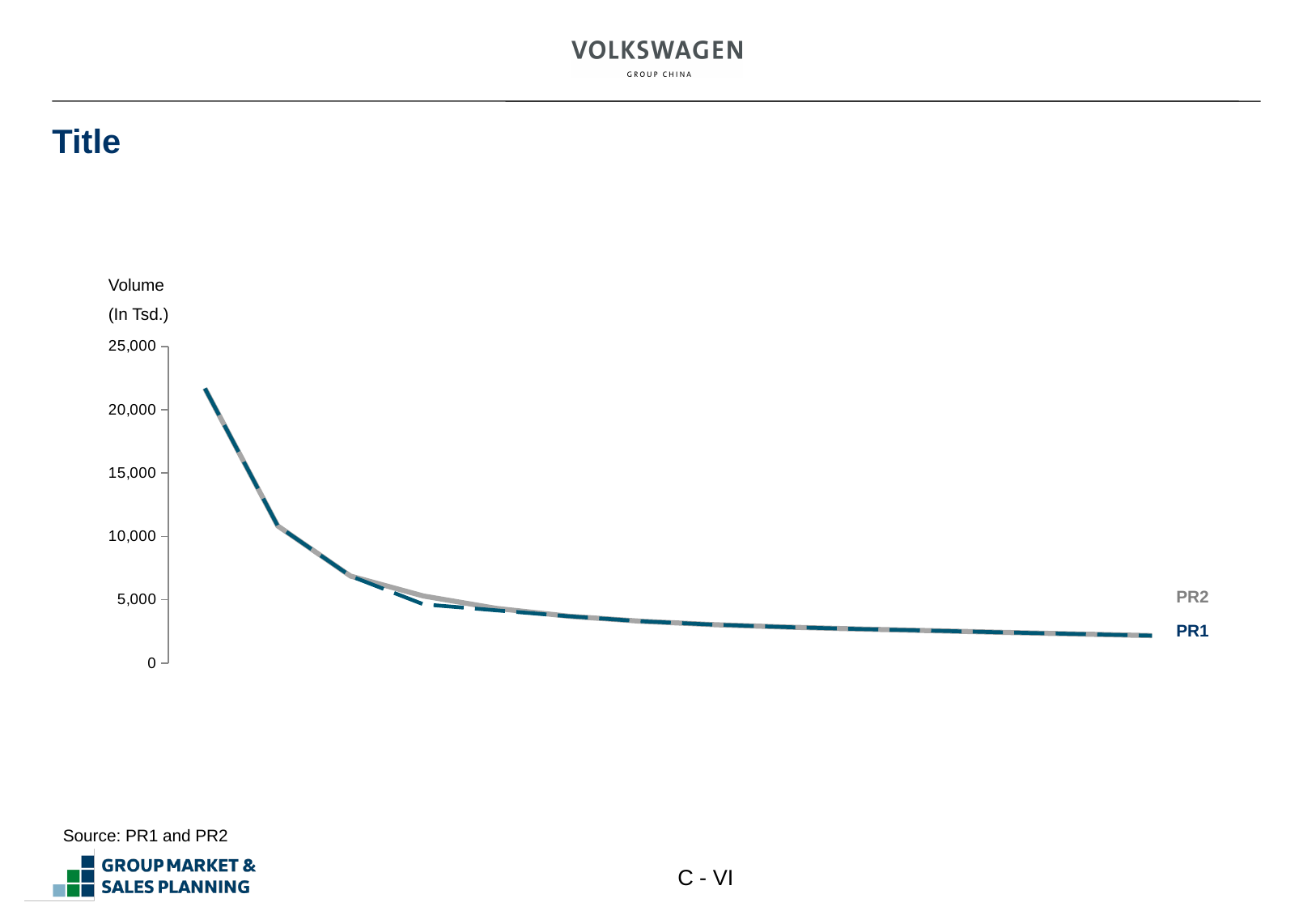

# Title
Volume
 (In Tsd.)

[unsupported chart]

PR2
PR1
|  |  |  |  |  |  |  |  |  |  |  |  |  |  |  |
| --- | --- | --- | --- | --- | --- | --- | --- | --- | --- | --- | --- | --- | --- | --- |
|  |  |  |  |  |  |  |  |  |  |  |  |  |  |  |
|  |  |  |  |  |  |  |  |  |  |  |  |  |  |  |
Source: PR1 and PR2